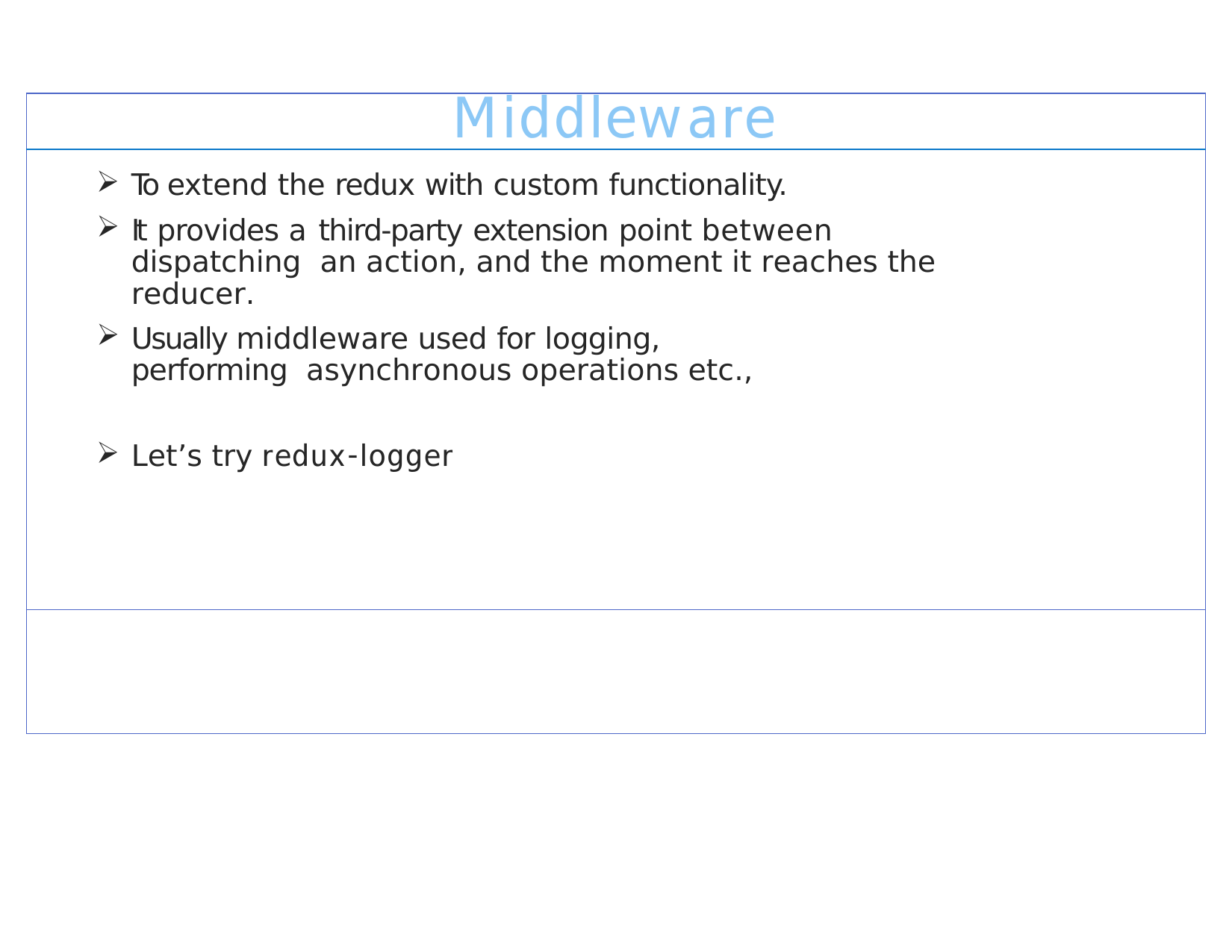

| Middleware |
| --- |
| To extend the redux with custom functionality. It provides a third-party extension point between dispatching an action, and the moment it reaches the reducer. Usually middleware used for logging, performing asynchronous operations etc., Let’s try redux-logger |
|  |